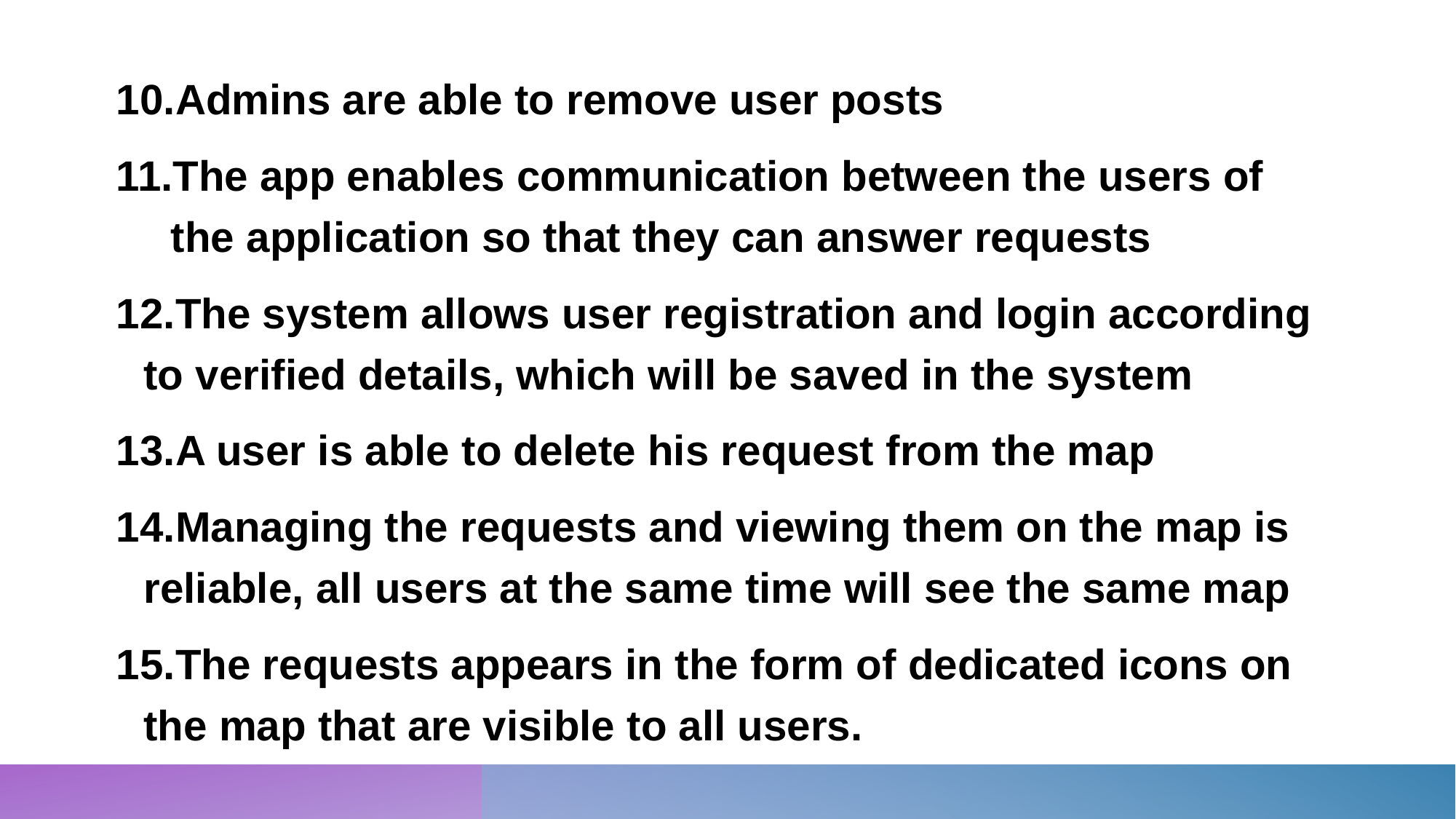

Admins are able to remove user posts
The app enables communication between the users of the application so that they can answer requests
The system allows user registration and login according to verified details, which will be saved in the system
A user is able to delete his request from the map
Managing the requests and viewing them on the map is reliable, all users at the same time will see the same map
The requests appears in the form of dedicated icons on the map that are visible to all users.